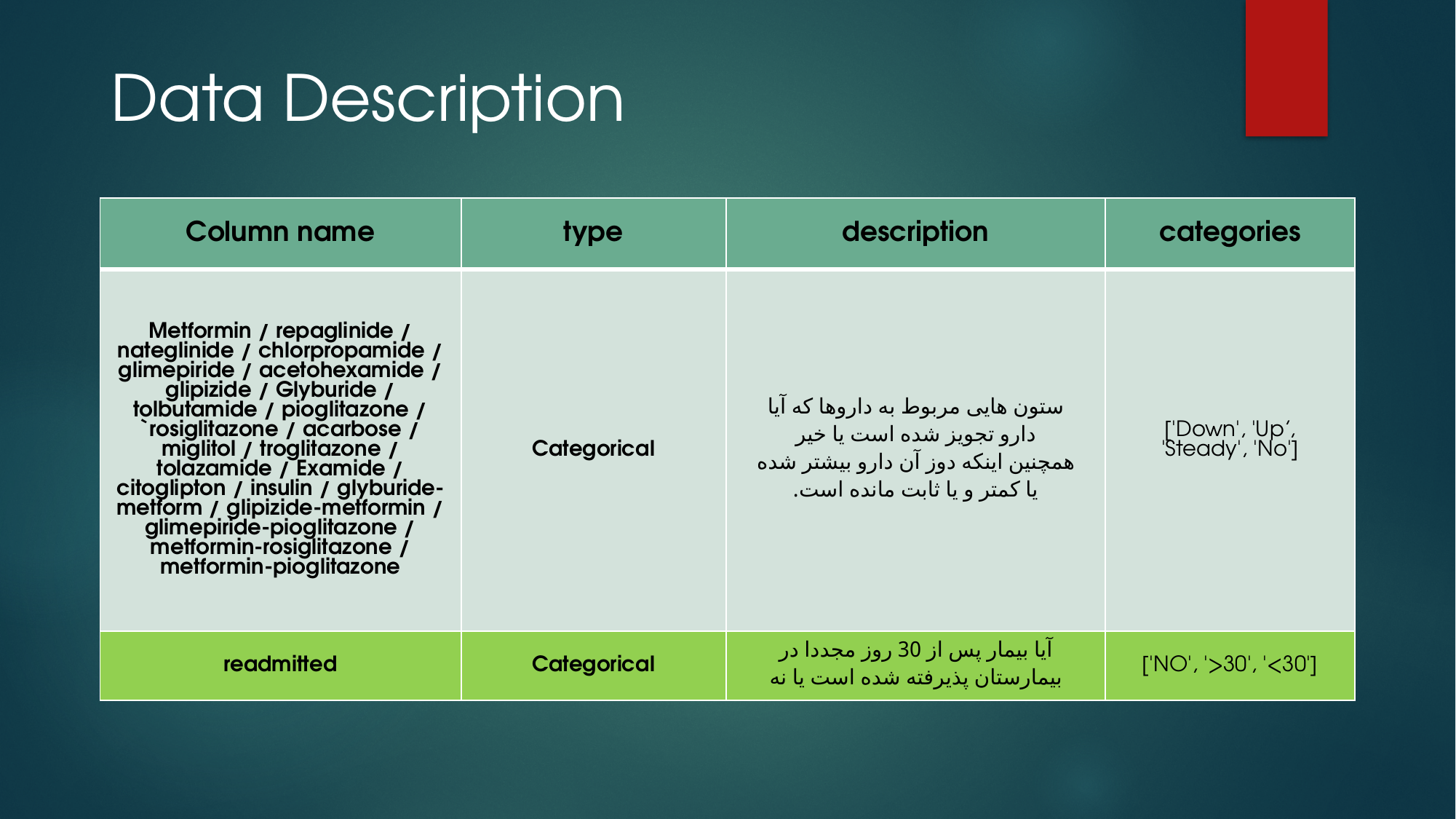

# Data Description
| Column name | type | description | categories |
| --- | --- | --- | --- |
| Metformin / repaglinide / nateglinide / chlorpropamide / glimepiride / acetohexamide / glipizide / Glyburide / tolbutamide / pioglitazone / `rosiglitazone / acarbose / miglitol / troglitazone / tolazamide / Examide / citoglipton / insulin / glyburide-metform / glipizide-metformin / glimepiride-pioglitazone / metformin-rosiglitazone / metformin-pioglitazone | Categorical | ستون هایی مربوط به داروها که آیا دارو تجویز شده است یا خیر همچنین اینکه دوز آن دارو بیشتر شده یا کمتر و یا ثابت مانده است. | ['Down', 'Up’, 'Steady', 'No'] |
| readmitted | Categorical | آیا بیمار پس از 30 روز مجددا در بیمارستان پذیرفته شده است یا نه | ['NO', '>30', '<30'] |